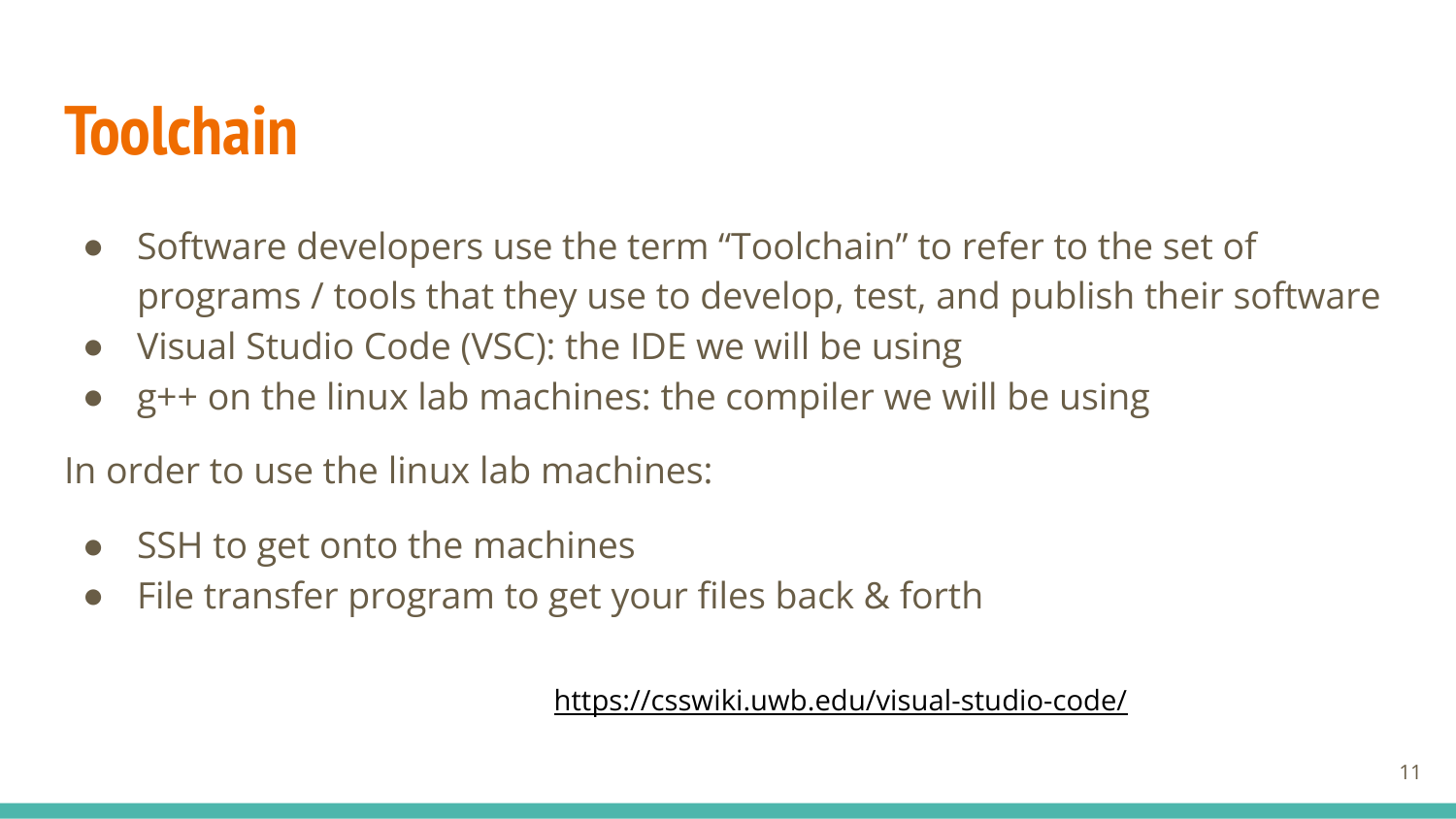

# Toolchain
Software developers use the term “Toolchain” to refer to the set of programs / tools that they use to develop, test, and publish their software
Visual Studio Code (VSC): the IDE we will be using
g++ on the linux lab machines: the compiler we will be using
In order to use the linux lab machines:
SSH to get onto the machines
File transfer program to get your files back & forth
https://csswiki.uwb.edu/visual-studio-code/
11